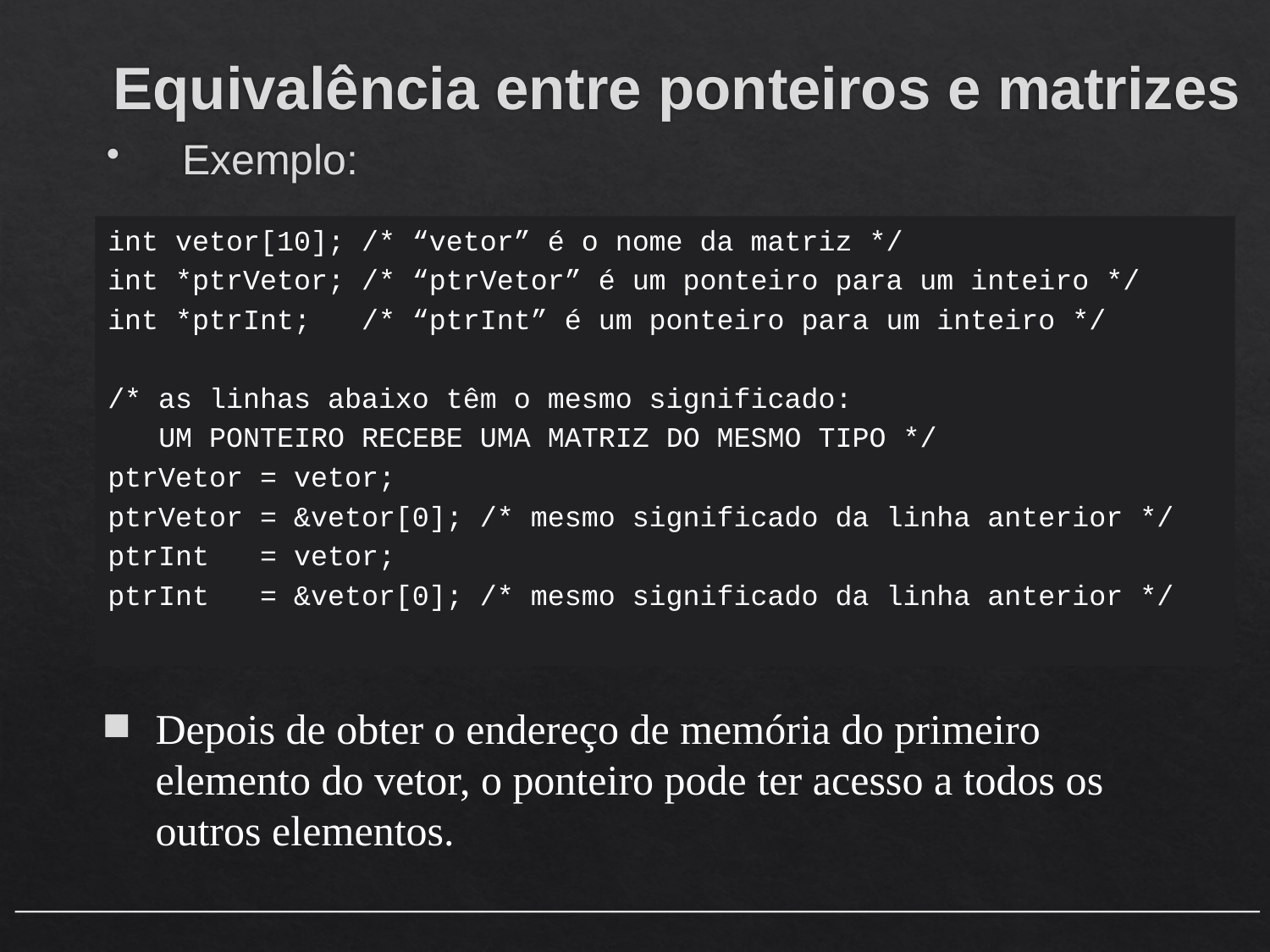

# Equivalência entre ponteiros e matrizes

Exemplo:
int vetor[10]; /* “vetor” é o nome da matriz */
int *ptrVetor; /* “ptrVetor” é um ponteiro para um inteiro */
int *ptrInt;   /* “ptrInt” é um ponteiro para um inteiro */

/* as linhas abaixo têm o mesmo significado:
   UM PONTEIRO RECEBE UMA MATRIZ DO MESMO TIPO */
ptrVetor = vetor;
ptrVetor = &vetor[0]; /* mesmo significado da linha anterior */
ptrInt   = vetor;
ptrInt   = &vetor[0]; /* mesmo significado da linha anterior */
Depois de obter o endereço de memória do primeiro elemento do vetor, o ponteiro pode ter acesso a todos os outros elementos.